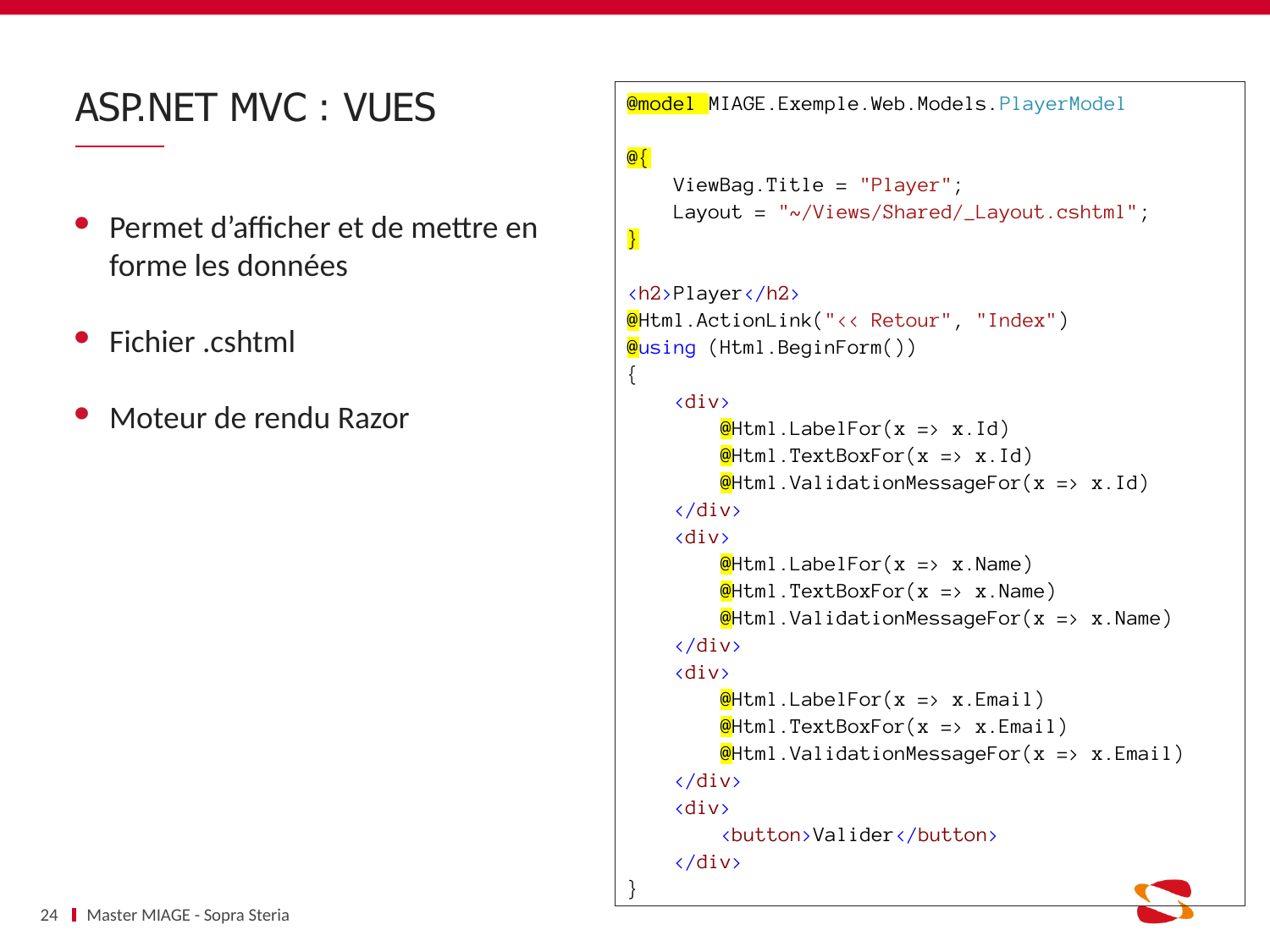

# ASP.NET MVC : VUES
@model MIAGE.Exemple.Web.Models.PlayerModel

@{
    ViewBag.Title = "Player";
    Layout = "~/Views/Shared/_Layout.cshtml";
}

<h2>Player</h2>
@Html.ActionLink("<< Retour", "Index")
@using (Html.BeginForm())
{
    <div>
        @Html.LabelFor(x => x.Id)
        @Html.TextBoxFor(x => x.Id)
        @Html.ValidationMessageFor(x => x.Id)
    </div>
    <div>
        @Html.LabelFor(x => x.Name)
        @Html.TextBoxFor(x => x.Name)
        @Html.ValidationMessageFor(x => x.Name)
    </div>
    <div>
        @Html.LabelFor(x => x.Email)
        @Html.TextBoxFor(x => x.Email)
        @Html.ValidationMessageFor(x => x.Email)
    </div>
    <div>
        <button>Valider</button>
    </div>
}
Permet d’afficher et de mettre en forme les données

Fichier .cshtml

Moteur de rendu Razor
24
Master MIAGE - Sopra Steria